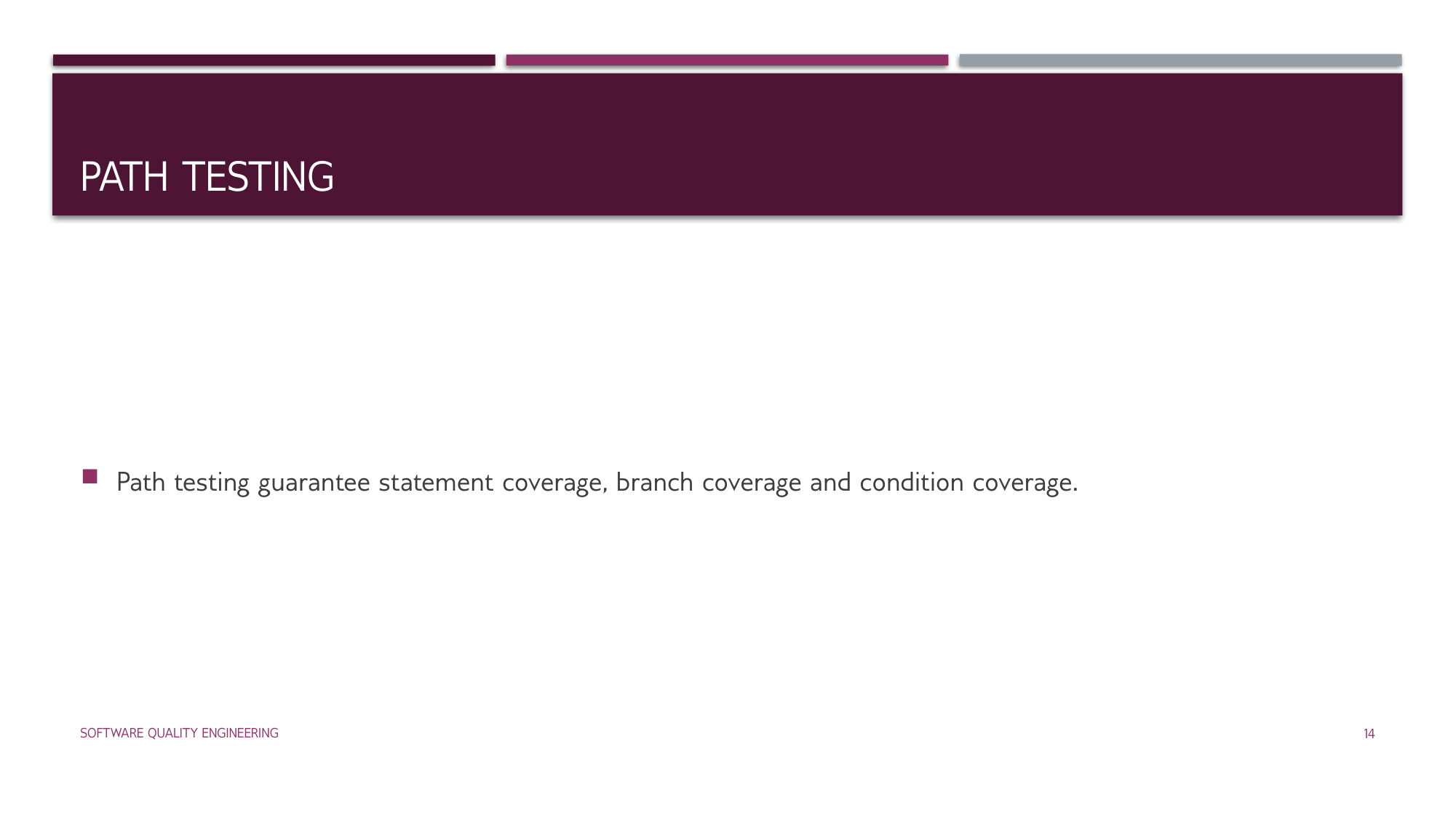

# Path testing
Path testing guarantee statement coverage, branch coverage and condition coverage.
Software Quality Engineering
14